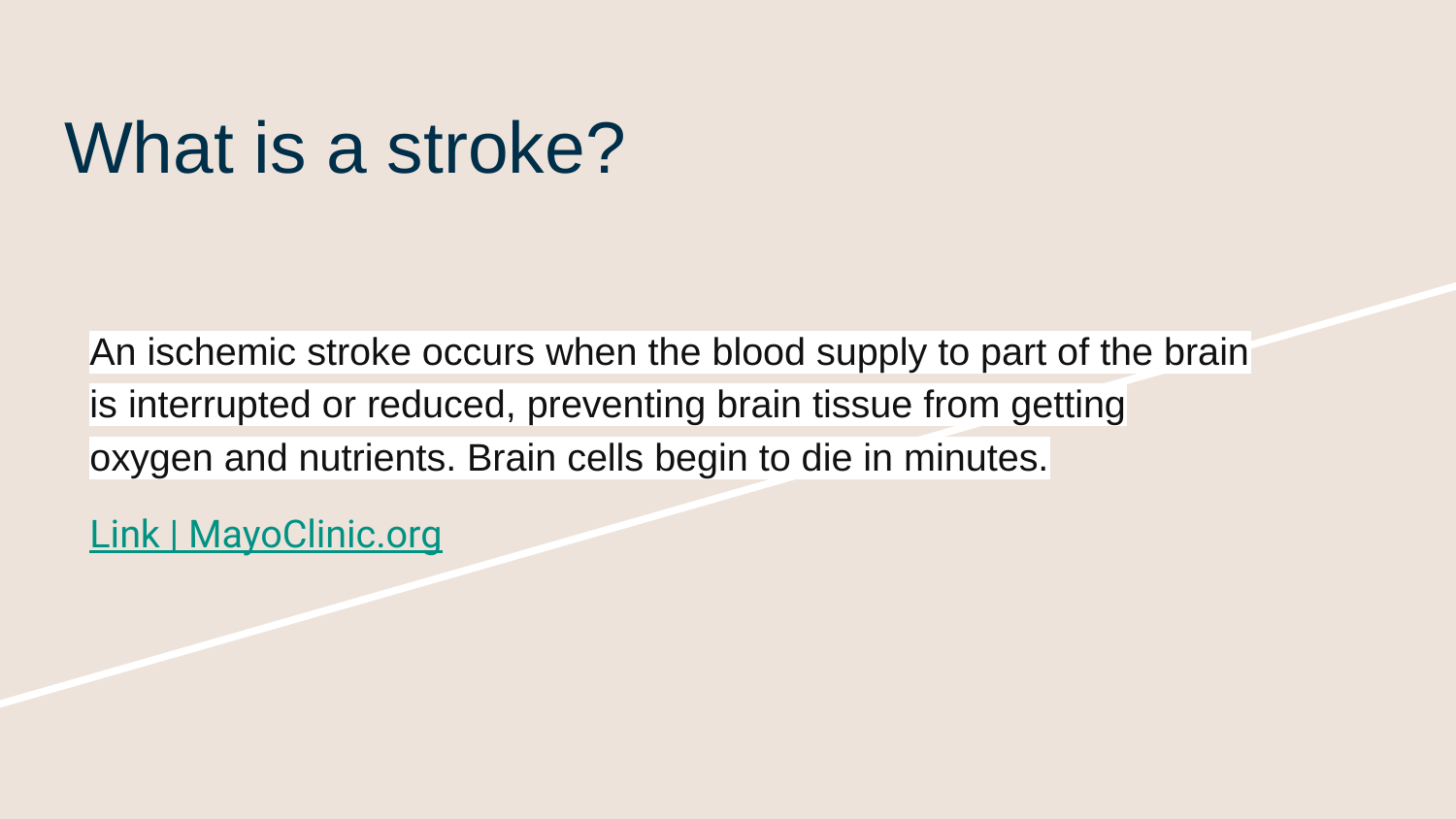

# What is a stroke?
An ischemic stroke occurs when the blood supply to part of the brain is interrupted or reduced, preventing brain tissue from getting oxygen and nutrients. Brain cells begin to die in minutes.
Link | MayoClinic.org